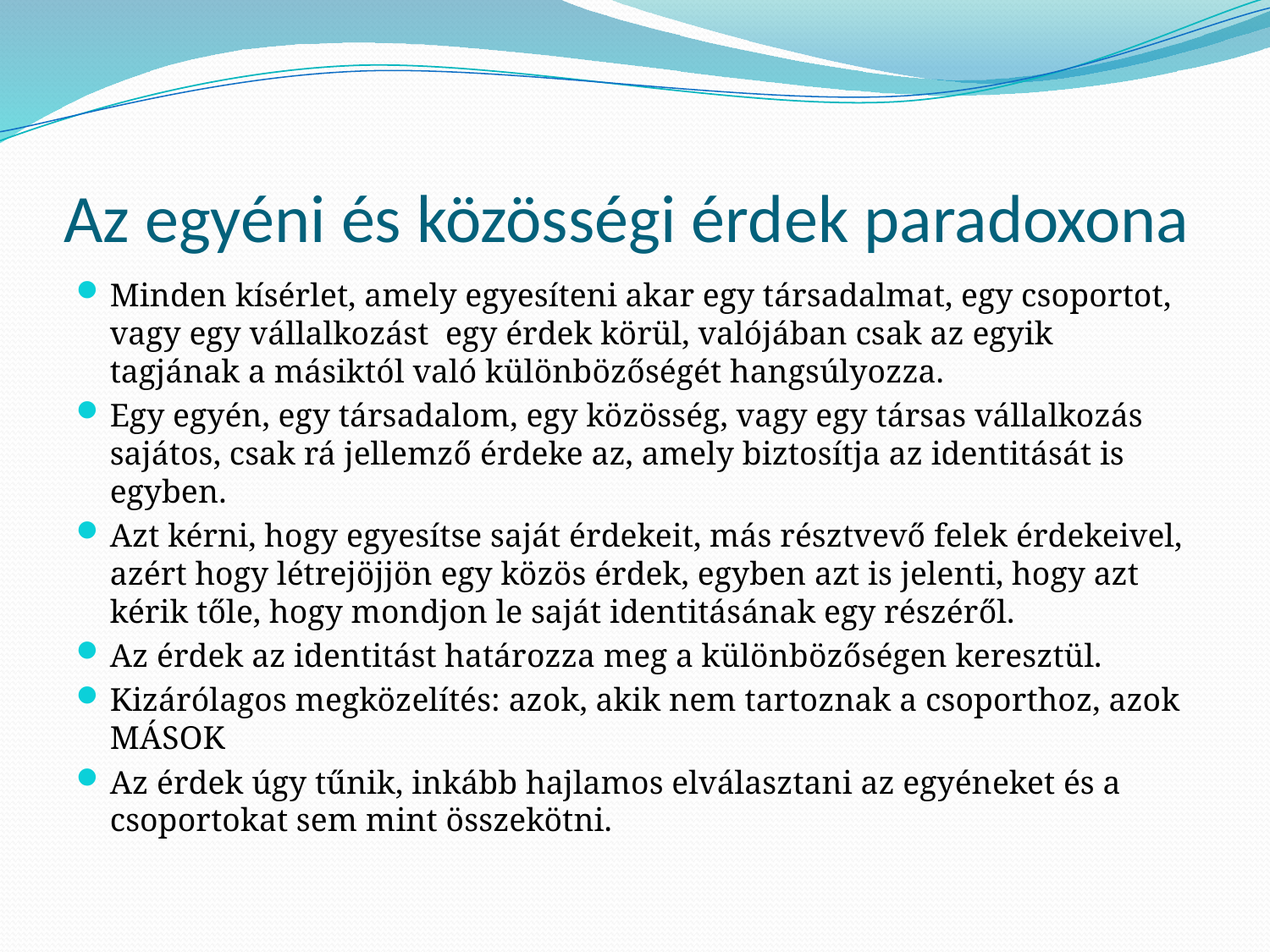

# Az egyéni és közösségi érdek paradoxona
Minden kísérlet, amely egyesíteni akar egy társadalmat, egy csoportot, vagy egy vállalkozást  egy érdek körül, valójában csak az egyik tagjának a másiktól való különbözőségét hangsúlyozza.
Egy egyén, egy társadalom, egy közösség, vagy egy társas vállalkozás sajátos, csak rá jellemző érdeke az, amely biztosítja az identitását is egyben.
Azt kérni, hogy egyesítse saját érdekeit, más résztvevő felek érdekeivel, azért hogy létrejöjjön egy közös érdek, egyben azt is jelenti, hogy azt kérik tőle, hogy mondjon le saját identitásának egy részéről.
Az érdek az identitást határozza meg a különbözőségen keresztül.
Kizárólagos megközelítés: azok, akik nem tartoznak a csoporthoz, azok MÁSOK
Az érdek úgy tűnik, inkább hajlamos elválasztani az egyéneket és a csoportokat sem mint összekötni.